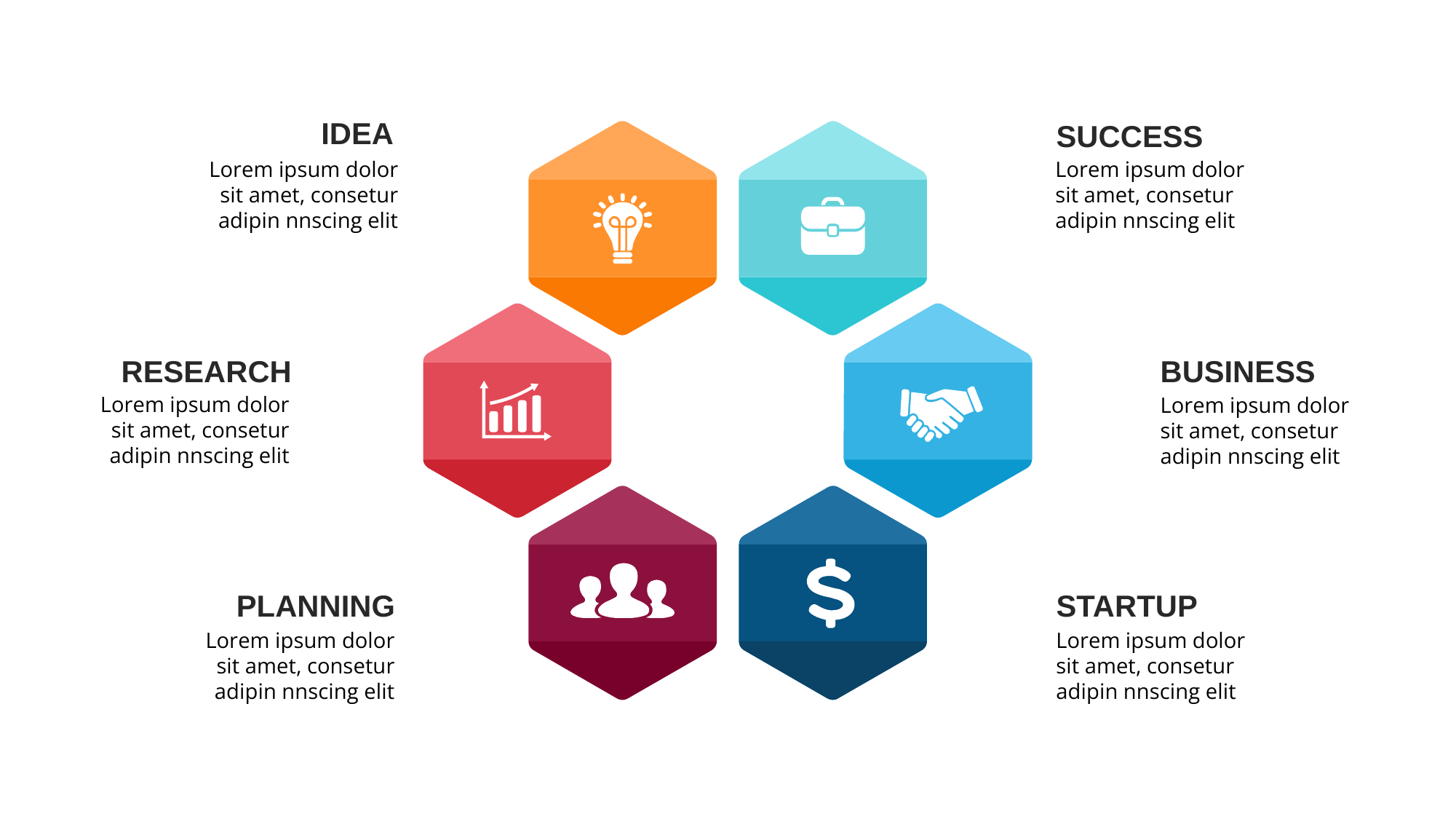

IDEA
SUCCESS

Lorem ipsum dolor sit amet, consetur adipin nnscing elit
Lorem ipsum dolor sit amet, consetur adipin nnscing elit

RESEARCH
BUSINESS

Lorem ipsum dolor sit amet, consetur adipin nnscing elit

Lorem ipsum dolor sit amet, consetur adipin nnscing elit

PLANNING
STARTUP
Lorem ipsum dolor sit amet, consetur adipin nnscing elit
Lorem ipsum dolor sit amet, consetur adipin nnscing elit